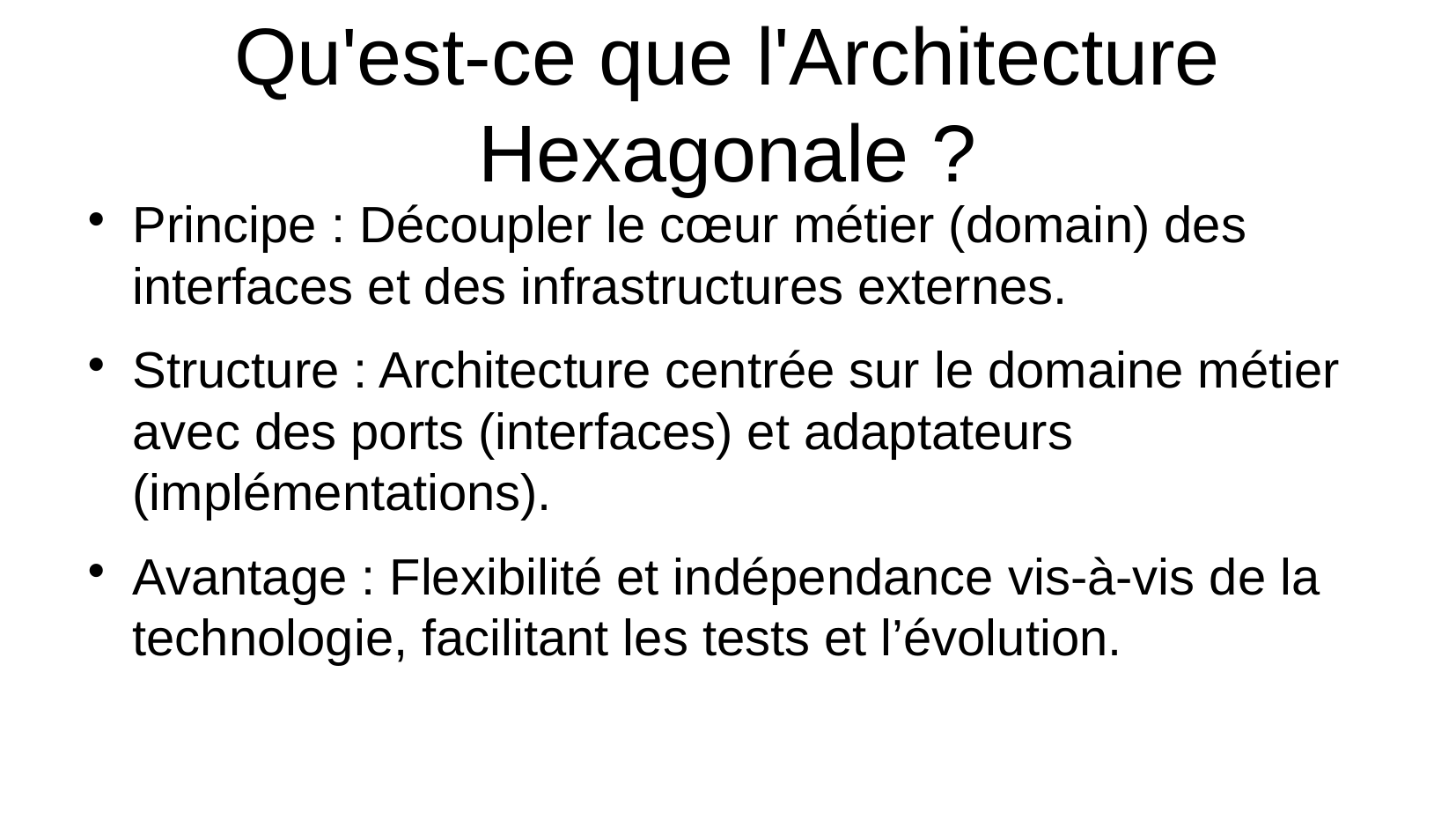

# Qu'est-ce que l'Architecture Hexagonale ?
Principe : Découpler le cœur métier (domain) des interfaces et des infrastructures externes.
Structure : Architecture centrée sur le domaine métier avec des ports (interfaces) et adaptateurs (implémentations).
Avantage : Flexibilité et indépendance vis-à-vis de la technologie, facilitant les tests et l’évolution.